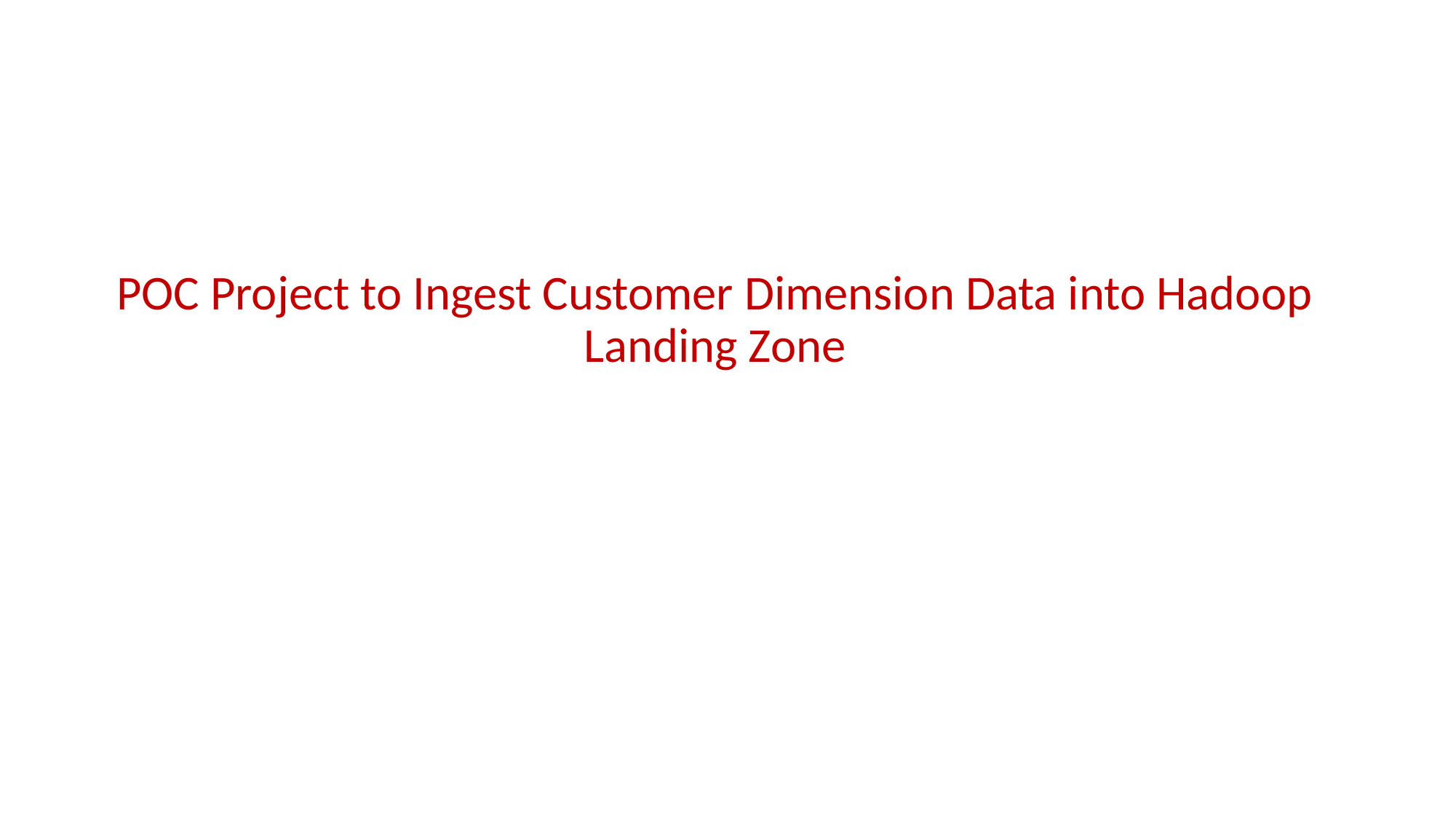

# POC Project to Ingest Customer Dimension Data into Hadoop Landing Zone